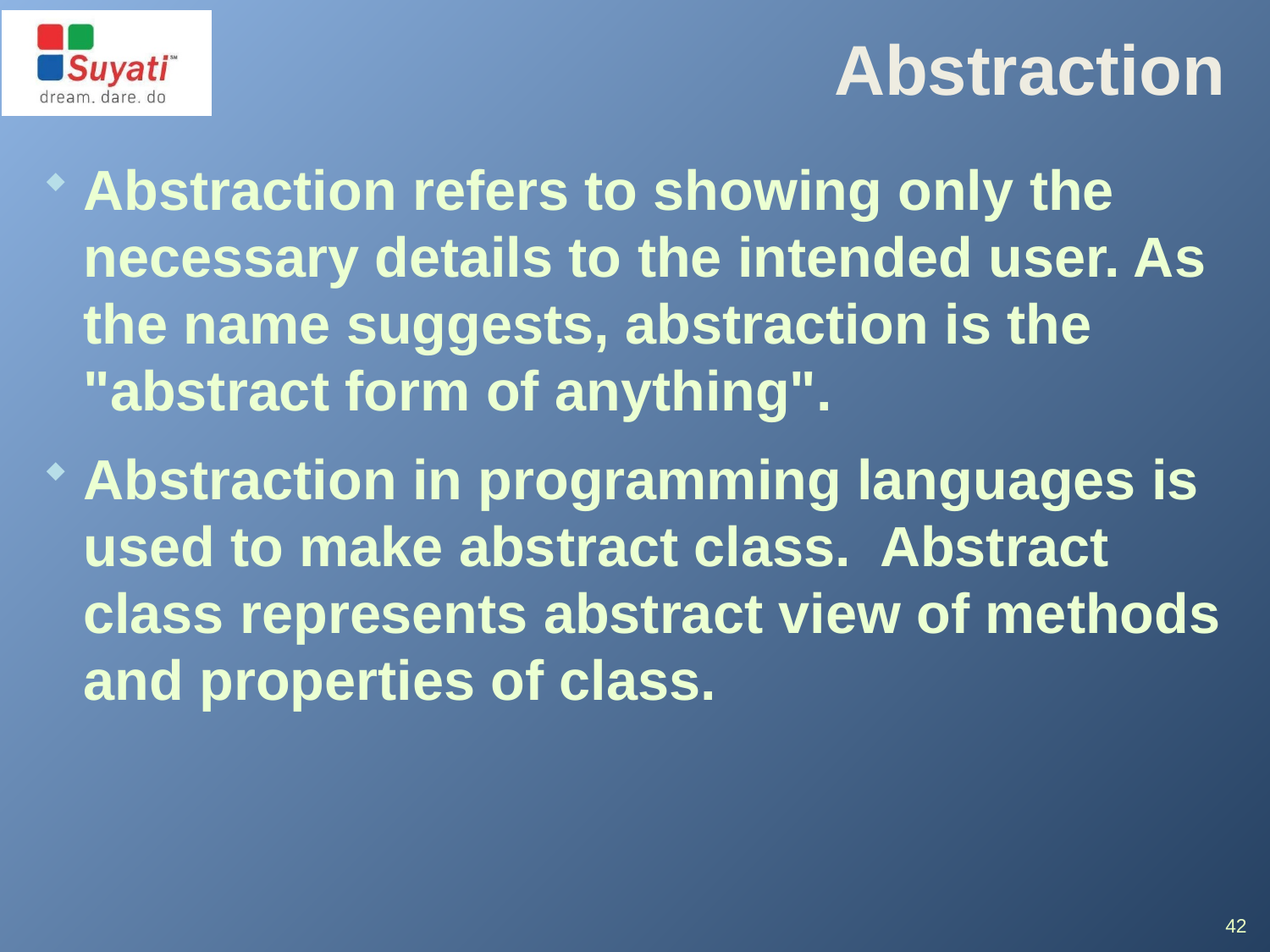

# Abstraction
Abstraction refers to showing only the necessary details to the intended user. As the name suggests, abstraction is the "abstract form of anything".
Abstraction in programming languages is used to make abstract class.  Abstract class represents abstract view of methods and properties of class.

42